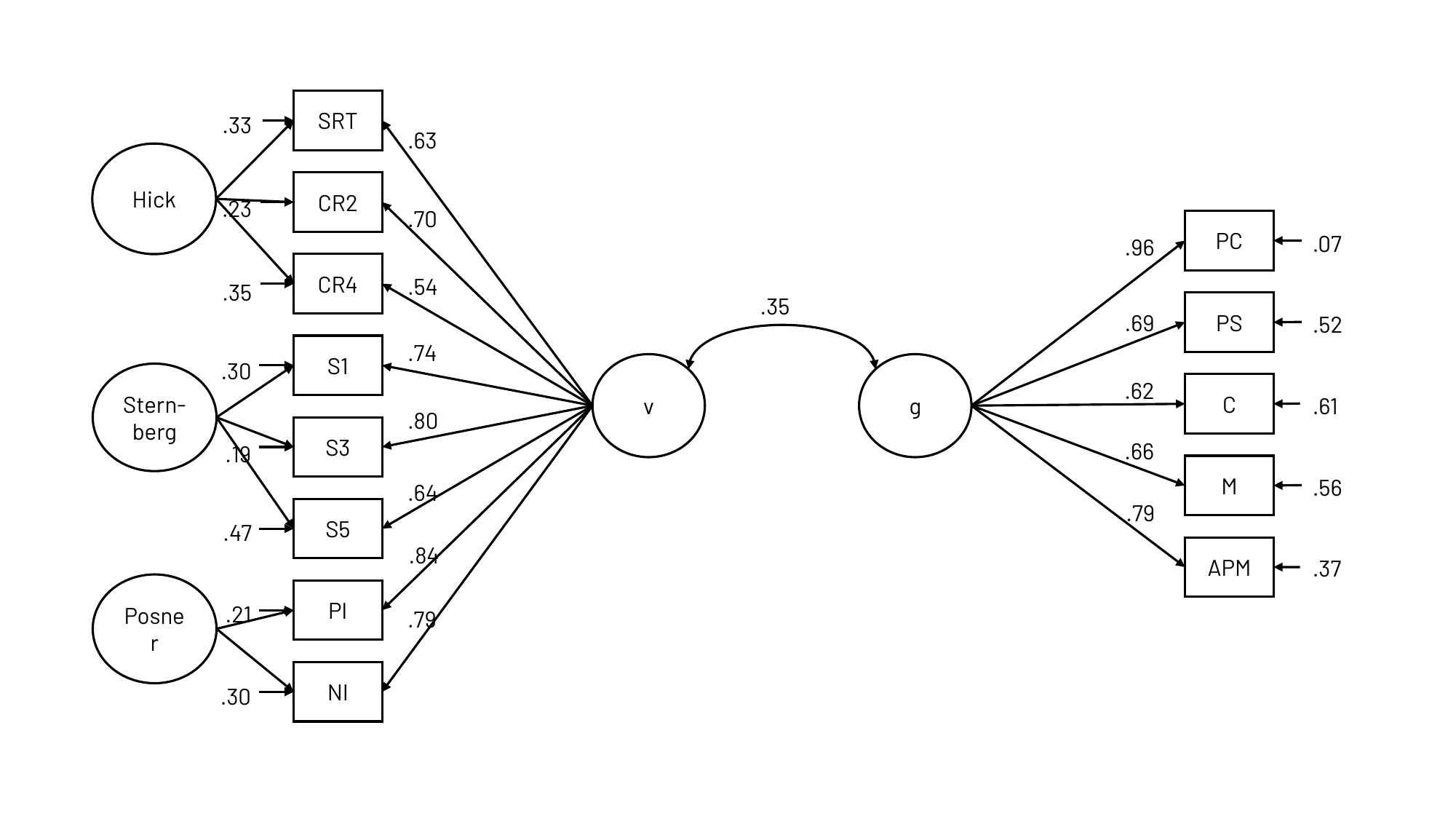

SRT
.33
.63
Hick
CR2
.23
.70
PC
.07
.96
CR4
.54
.35
.35
PS
.69
.52
.74
S1
.30
v
g
Stern-berg
.62
C
.61
.80

S3
.66
.19
M
.56
.64
.79

S5
.47
.84
APM
.37
Posner

PI
.21
.79

NI
.30